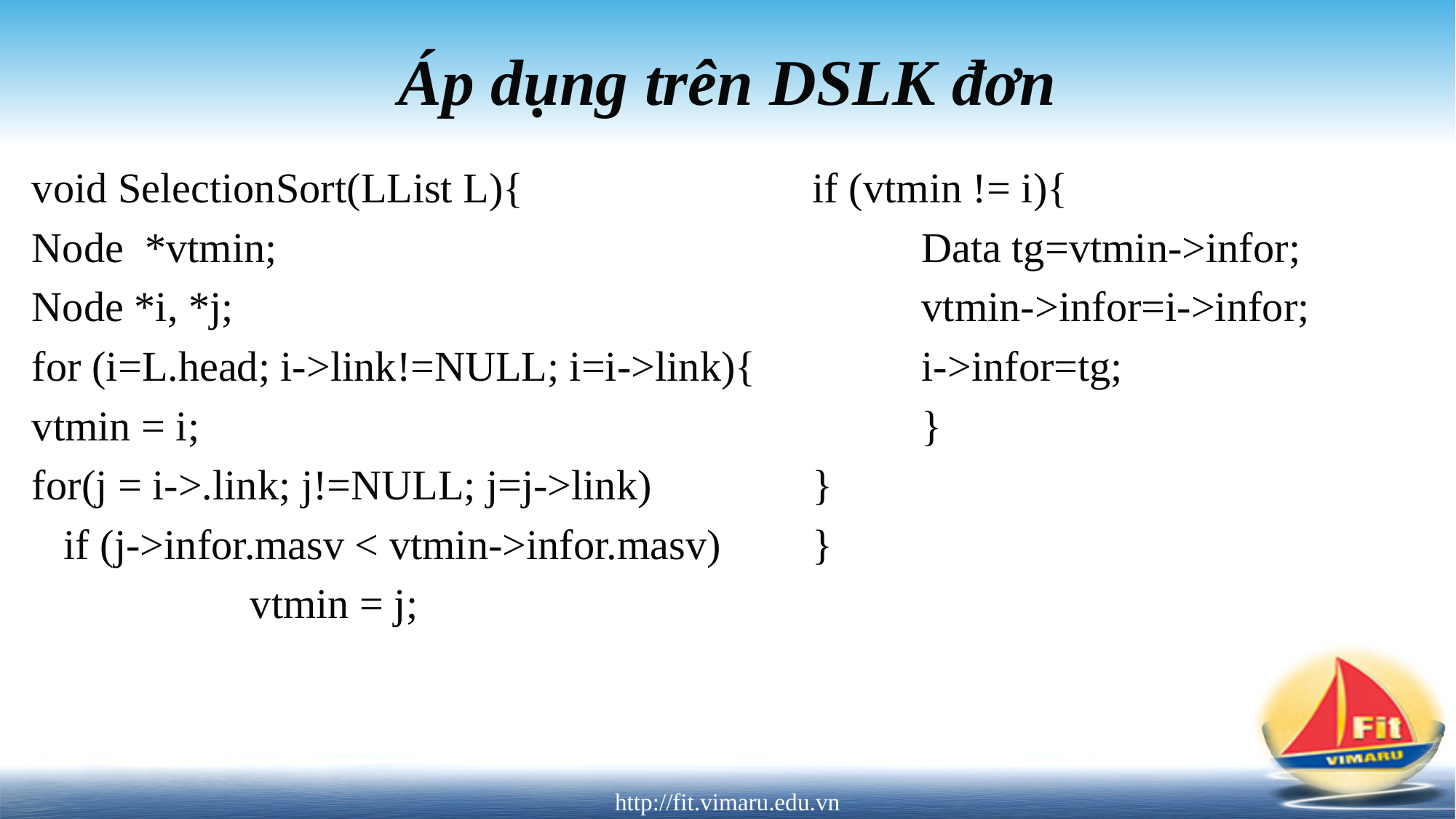

# Áp dụng trên DSLK đơn
void SelectionSort(LList L){
Node  *vtmin;
Node *i, *j;
for (i=L.head; i->link!=NULL; i=i->link){
vtmin = i;
for(j = i->.link; j!=NULL; j=j->link)
   if (j->infor.masv < vtmin->infor.masv)
	   	vtmin = j;
if (vtmin != i){
	Data tg=vtmin->infor;
	vtmin->infor=i->infor;
	i->infor=tg;
	}
}
}

http://fit.vimaru.edu.vn